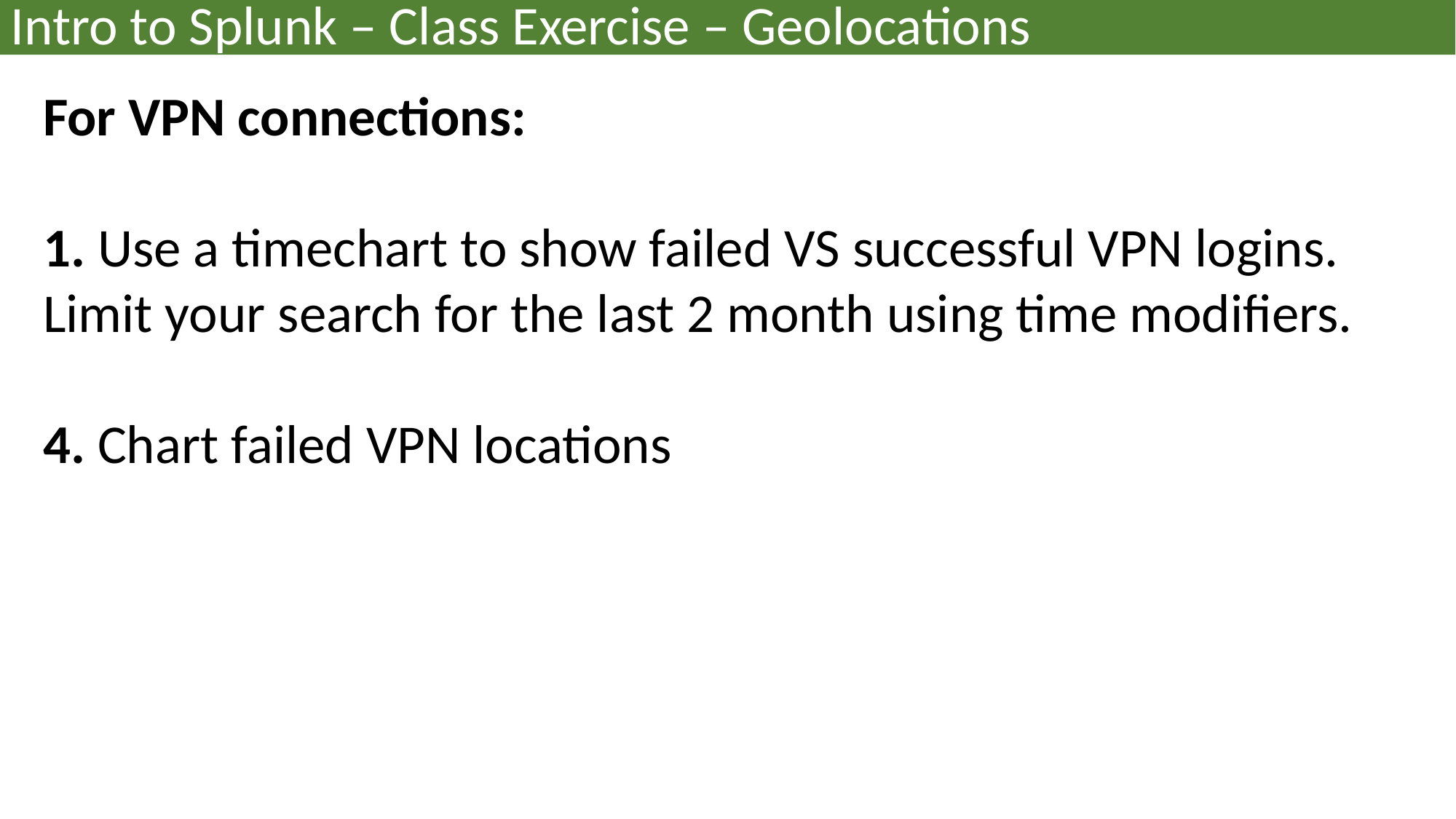

Intro to Splunk – Class Exercise – Geolocations
For VPN connections:

1. Use a timechart to show failed VS successful VPN logins.  Limit your search for the last 2 month using time modifiers.

4. Chart failed VPN locations